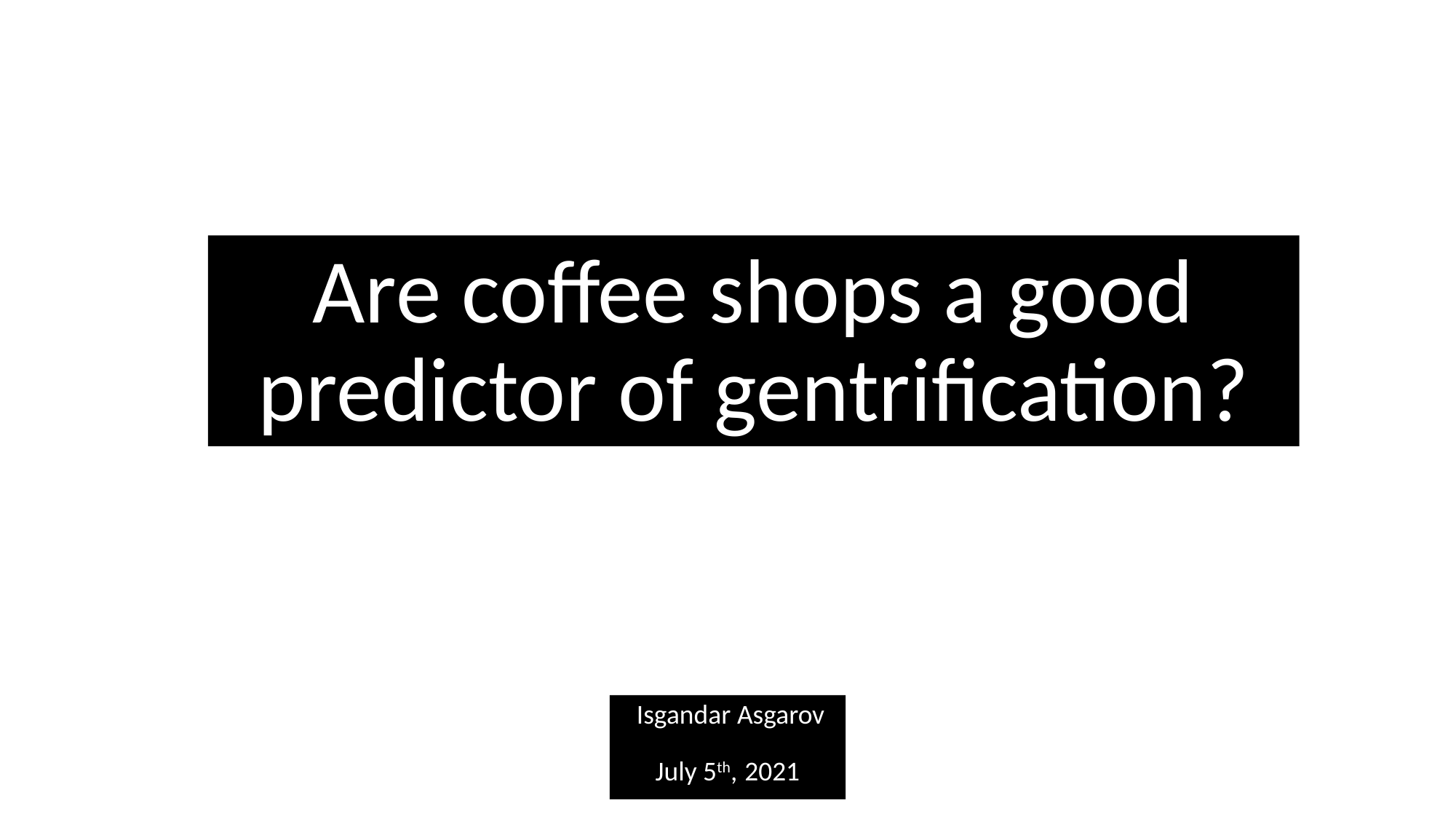

# Are coffee shops a good predictor of gentrification?
 Isgandar Asgarov
July 5th,  2021